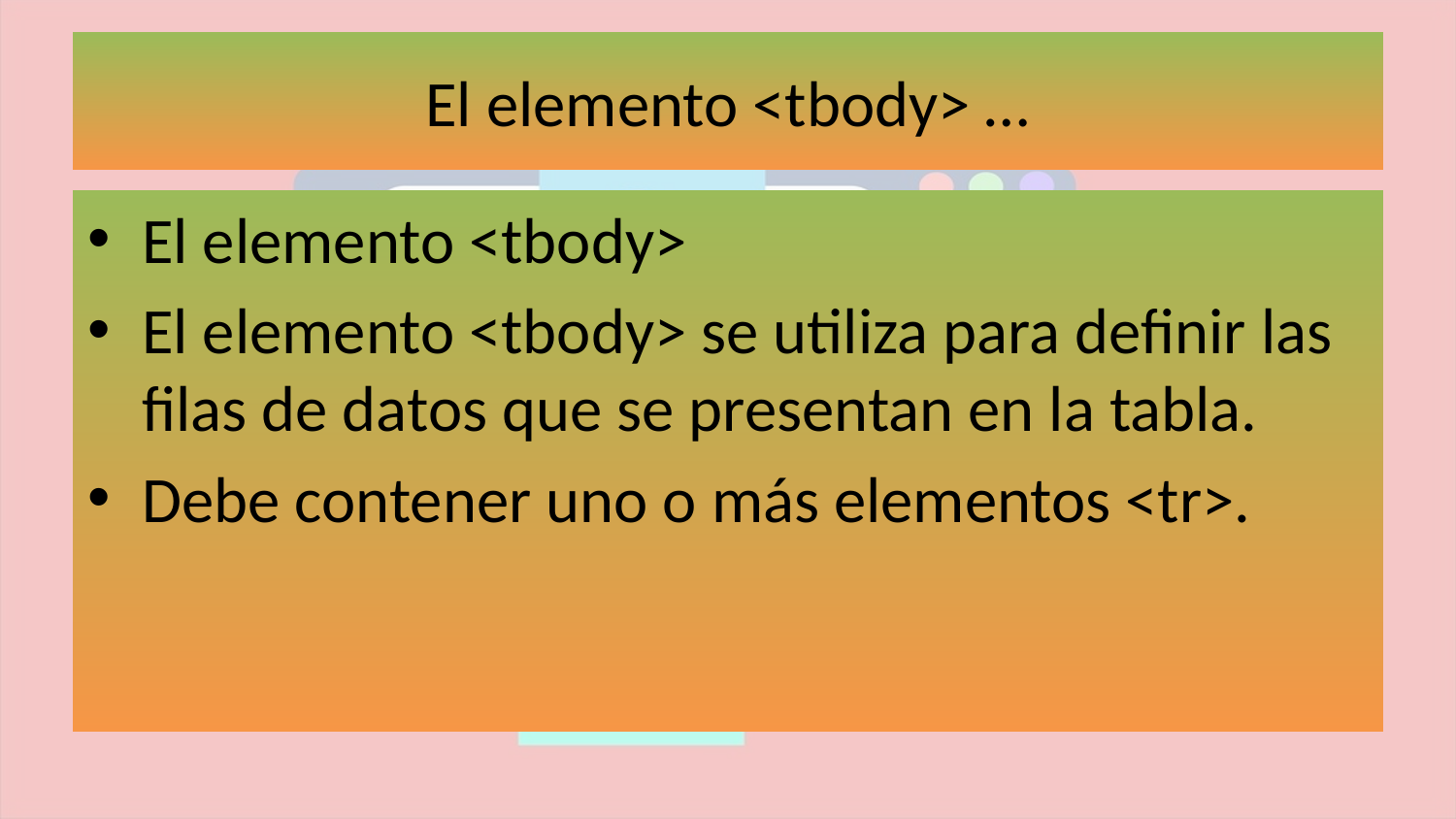

# El elemento <tbody> …
El elemento <tbody>
El elemento <tbody> se utiliza para definir las filas de datos que se presentan en la tabla.
Debe contener uno o más elementos <tr>.